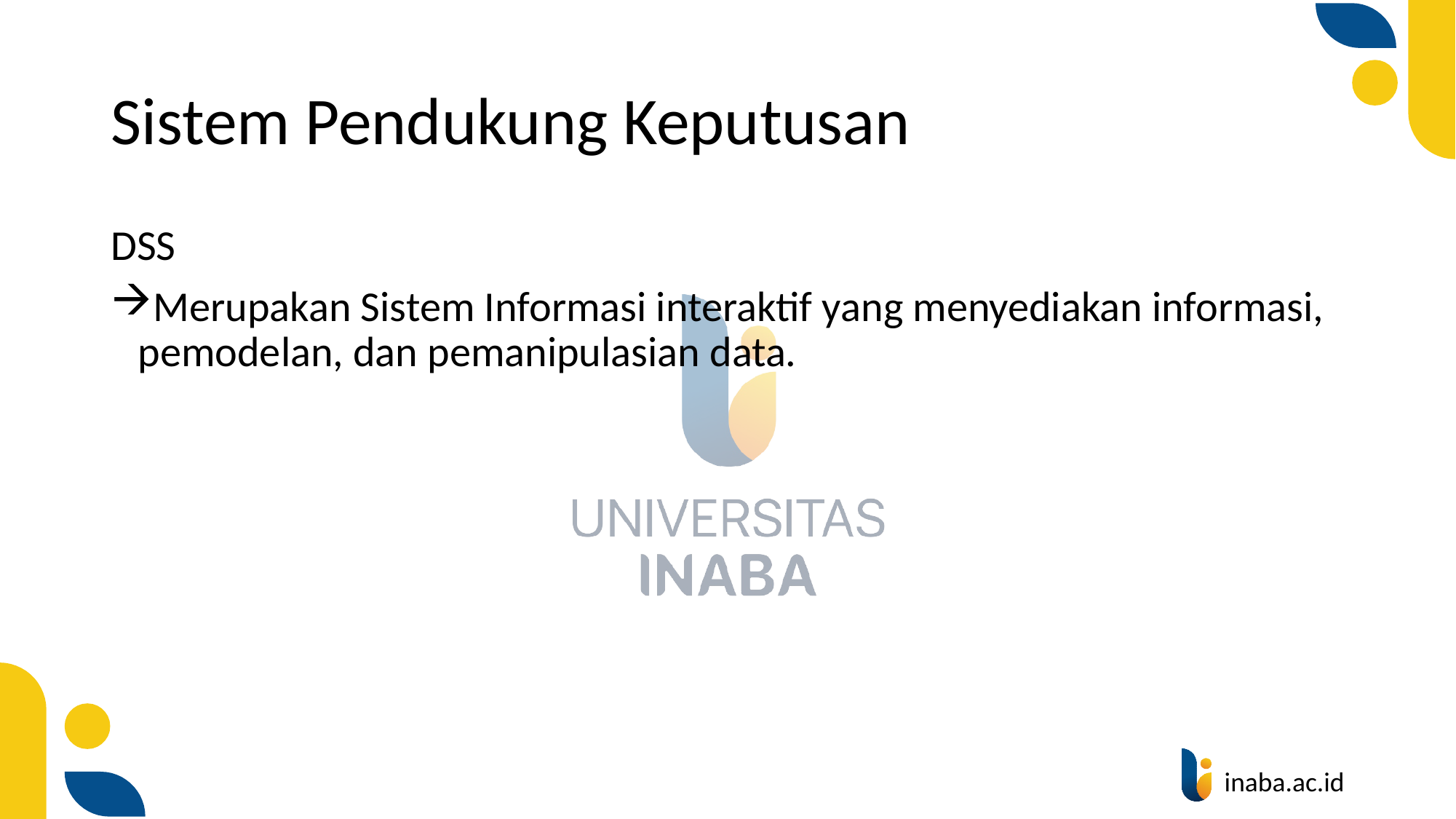

# Sistem Pendukung Keputusan
DSS
Merupakan Sistem Informasi interaktif yang menyediakan informasi, pemodelan, dan pemanipulasian data.